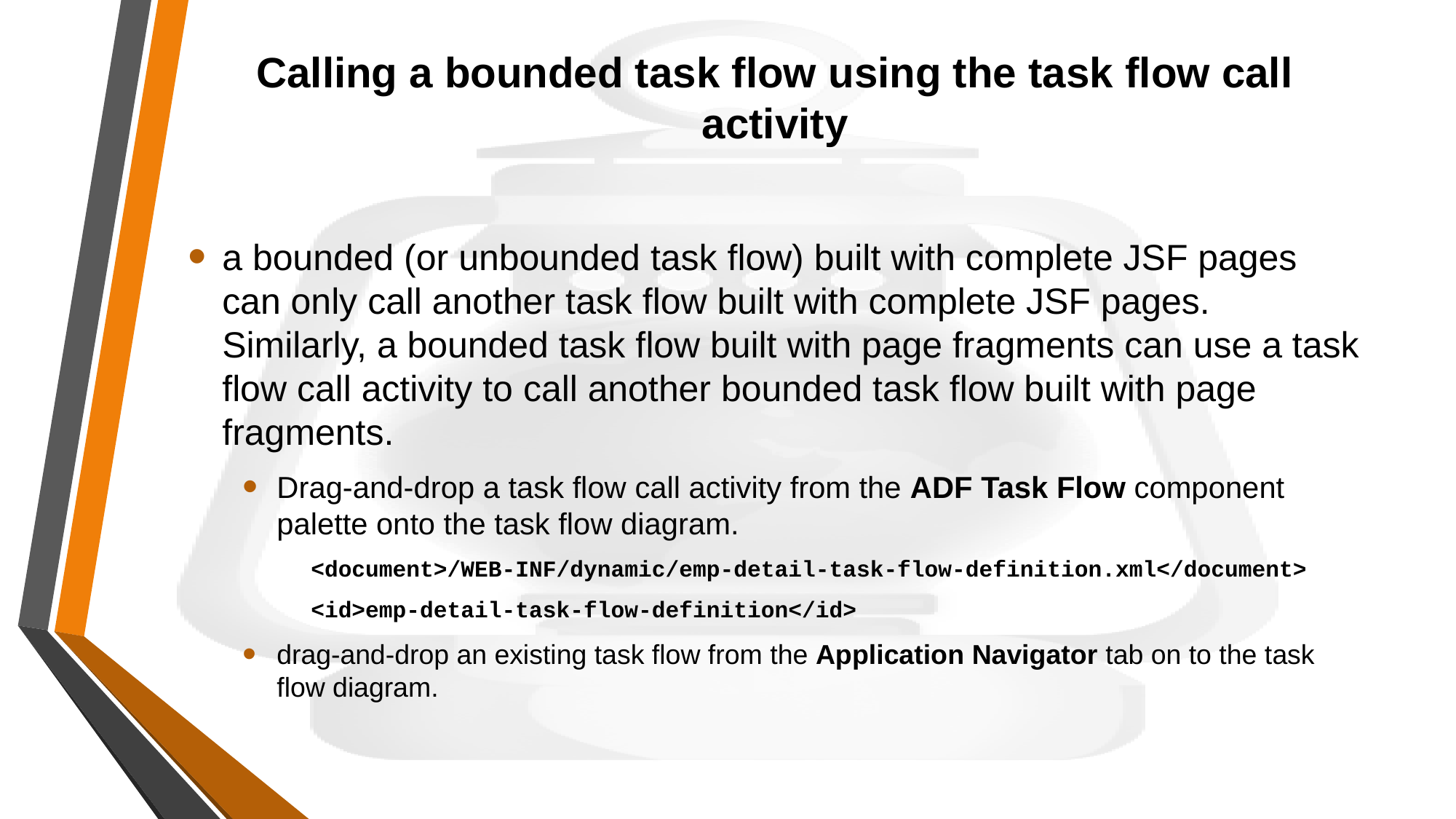

# Calling a bounded task flow using the task flow call activity
a bounded (or unbounded task flow) built with complete JSF pages can only call another task flow built with complete JSF pages. Similarly, a bounded task flow built with page fragments can use a task flow call activity to call another bounded task flow built with page fragments.
Drag-and-drop a task flow call activity from the ADF Task Flow component palette onto the task flow diagram.
 <document>/WEB-INF/dynamic/emp-detail-task-flow-definition.xml</document>
 <id>emp-detail-task-flow-definition</id>
drag-and-drop an existing task flow from the Application Navigator tab on to the task flow diagram.